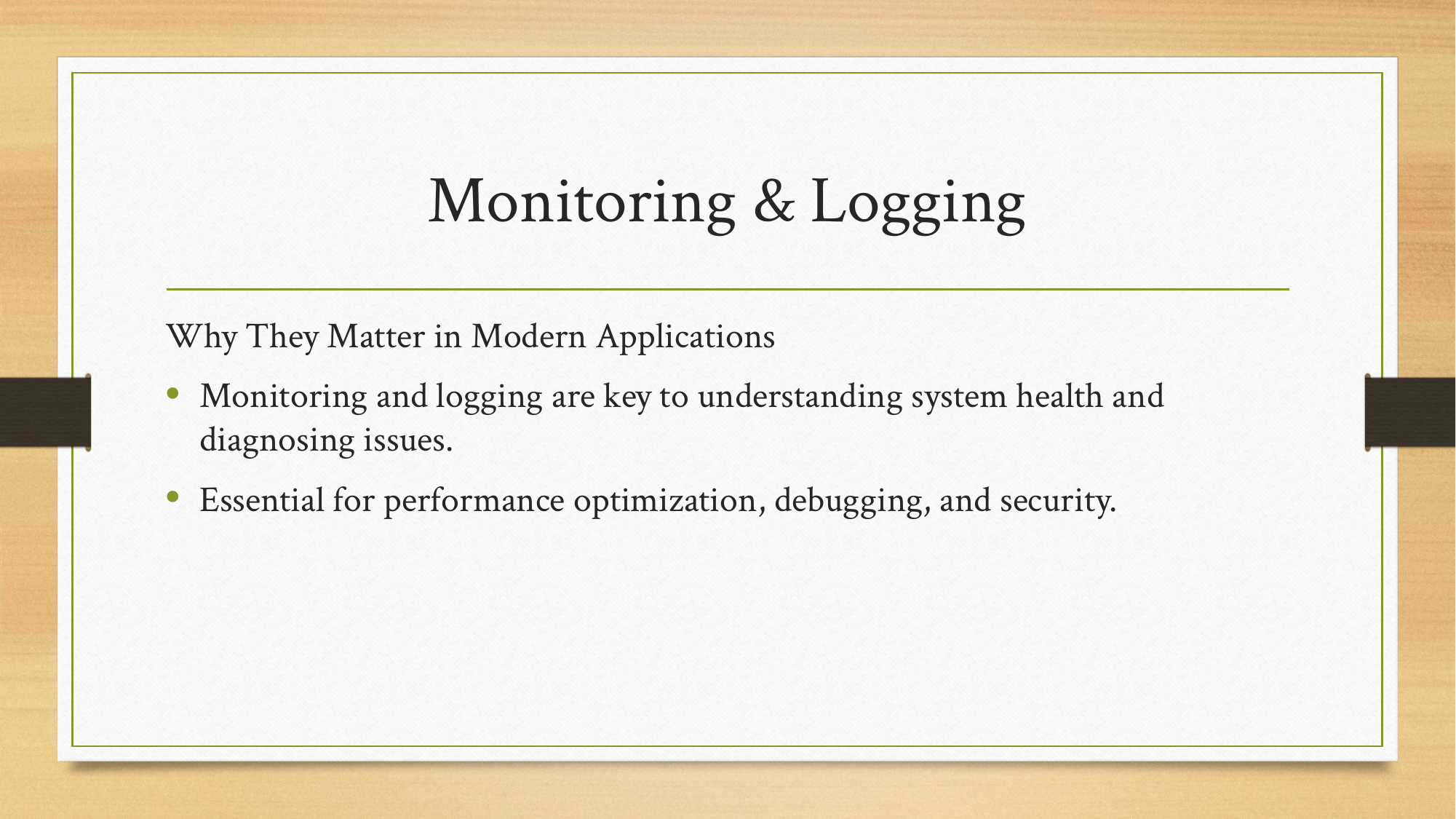

# Monitoring & Logging
Why They Matter in Modern Applications
Monitoring and logging are key to understanding system health and diagnosing issues.
Essential for performance optimization, debugging, and security.